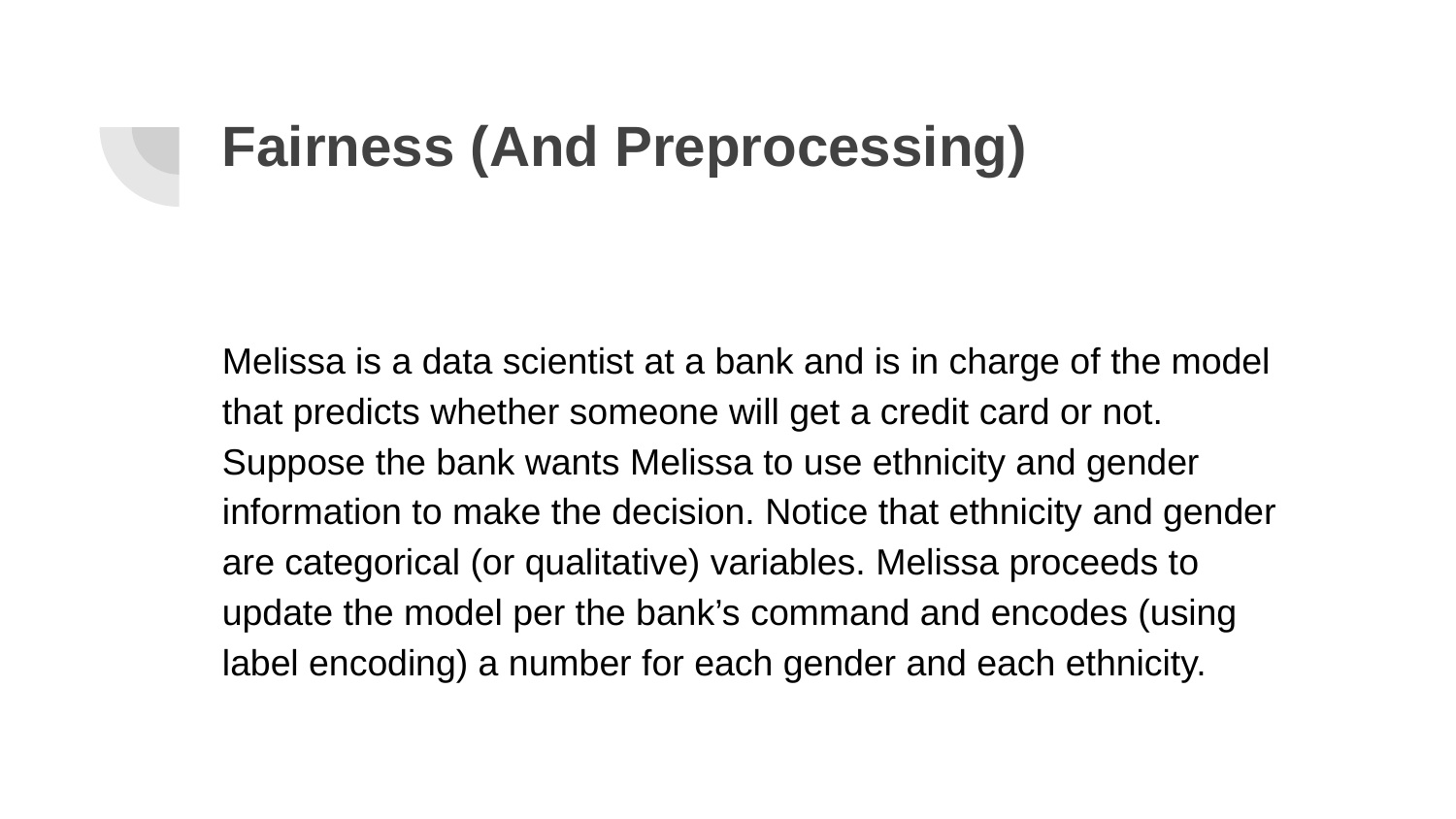

# Fairness (And Preprocessing)
Melissa is a data scientist at a bank and is in charge of the model that predicts whether someone will get a credit card or not. Suppose the bank wants Melissa to use ethnicity and gender information to make the decision. Notice that ethnicity and gender are categorical (or qualitative) variables. Melissa proceeds to update the model per the bank’s command and encodes (using label encoding) a number for each gender and each ethnicity.